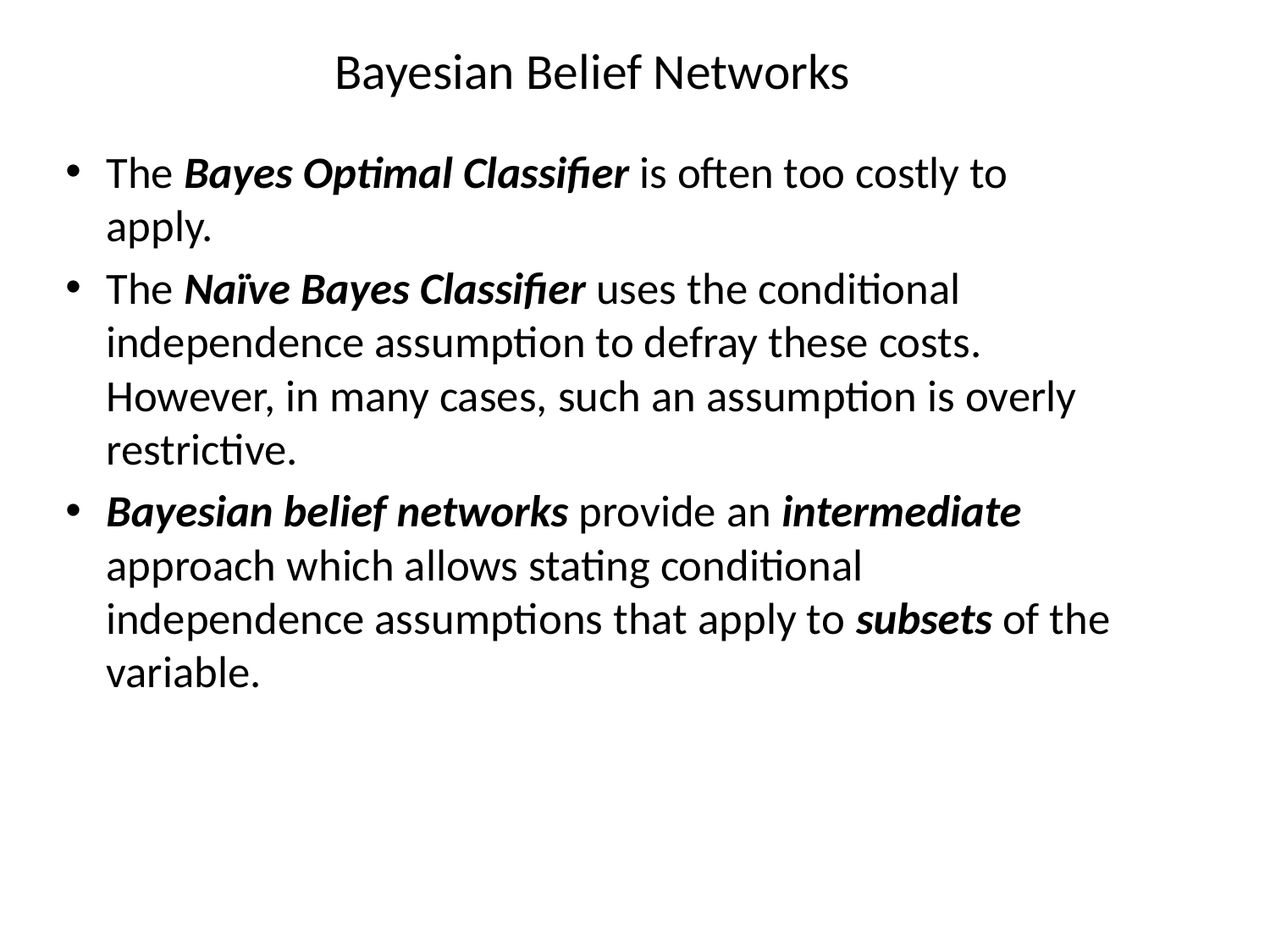

# Bayesian Belief Networks
The Bayes Optimal Classifier is often too costly to apply.
The Naïve Bayes Classifier uses the conditional independence assumption to defray these costs. However, in many cases, such an assumption is overly restrictive.
Bayesian belief networks provide an intermediate approach which allows stating conditional independence assumptions that apply to subsets of the variable.